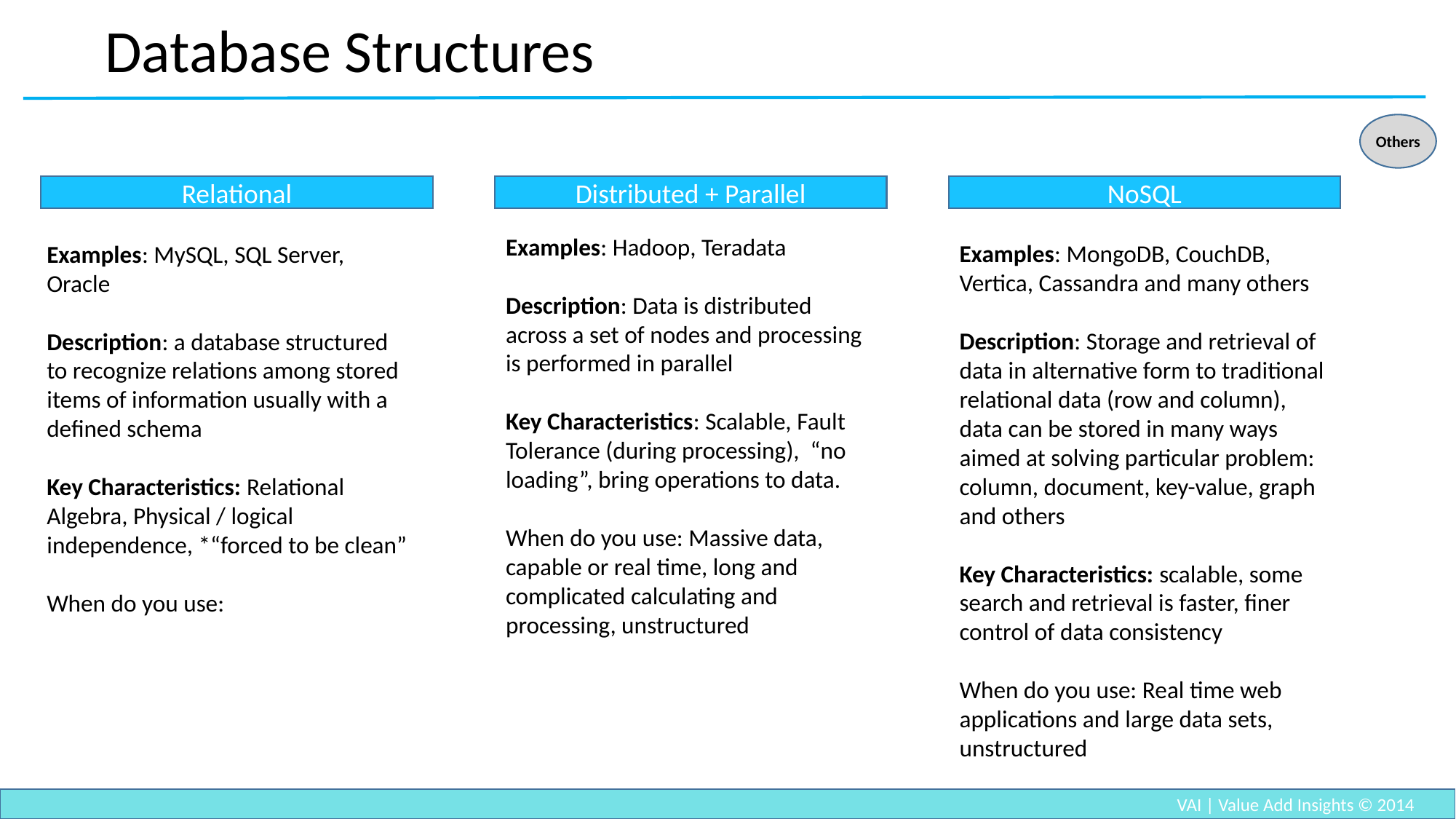

# Database Structures
Others
Relational
Distributed + Parallel
NoSQL
Examples: Hadoop, Teradata

Description: Data is distributed across a set of nodes and processing is performed in parallel

Key Characteristics: Scalable, Fault Tolerance (during processing),  “no loading”, bring operations to data.

When do you use: Massive data, capable or real time, long and complicated calculating and processing, unstructured
Examples: MongoDB, CouchDB, Vertica, Cassandra and many others

Description: Storage and retrieval of data in alternative form to traditional relational data (row and column), data can be stored in many ways aimed at solving particular problem: column, document, key-value, graph and others

Key Characteristics: scalable, some search and retrieval is faster, finer control of data consistency

When do you use: Real time web applications and large data sets, unstructured
Examples: MySQL, SQL Server,
Oracle

Description: a database structured to recognize relations among stored items of information usually with a defined schema

Key Characteristics: Relational Algebra, Physical / logical independence, *“forced to be clean”

When do you use:
VAI | Value Add Insights © 2014